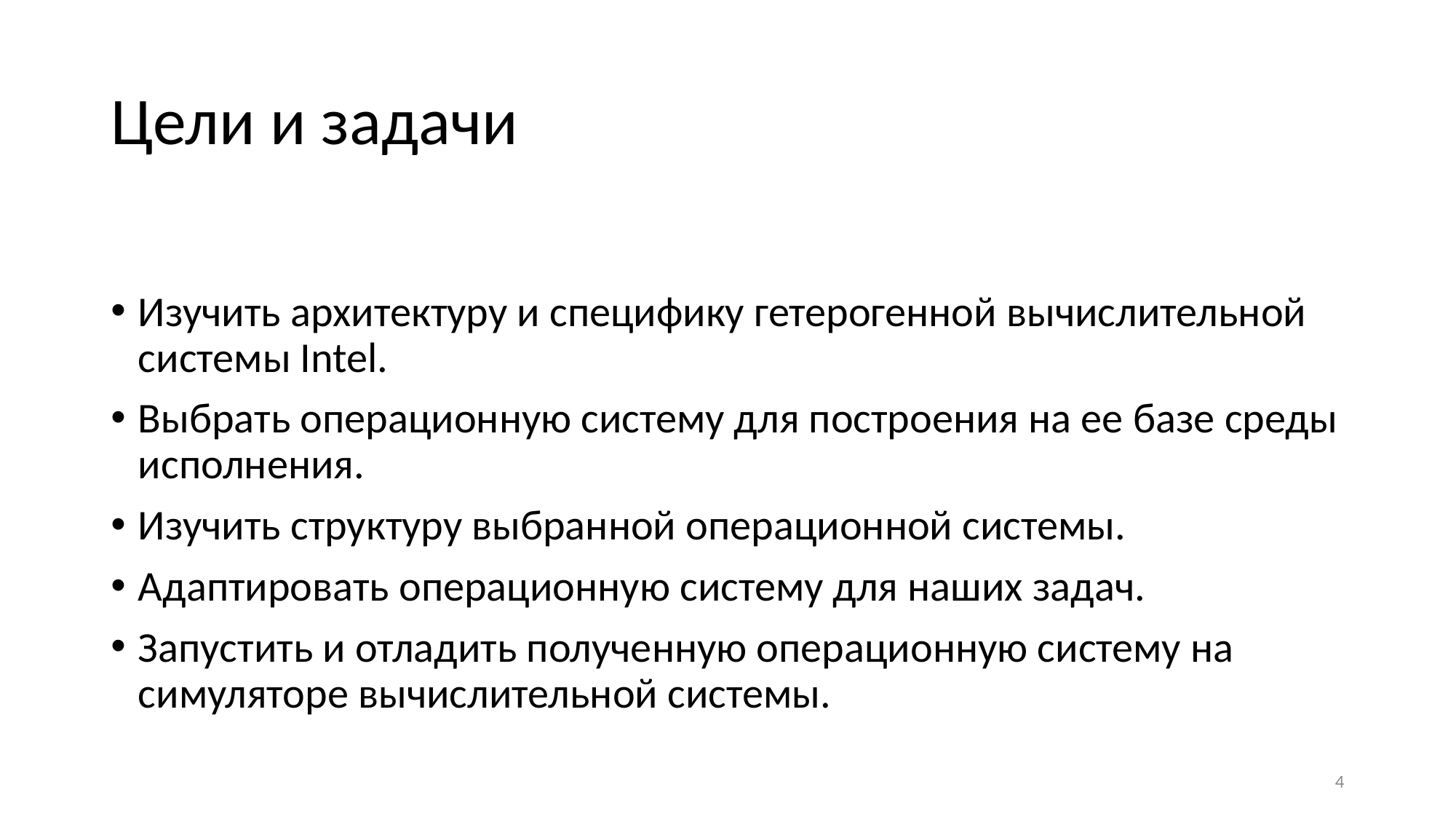

# Цели и задачи

Изучить архитектуру и специфику гетерогенной вычислительной системы Intel.
Выбрать операционную систему для построения на ее базе среды исполнения.
Изучить структуру выбранной операционной системы.
Адаптировать операционную систему для наших задач.
Запустить и отладить полученную операционную систему на симуляторе вычислительной системы.
4